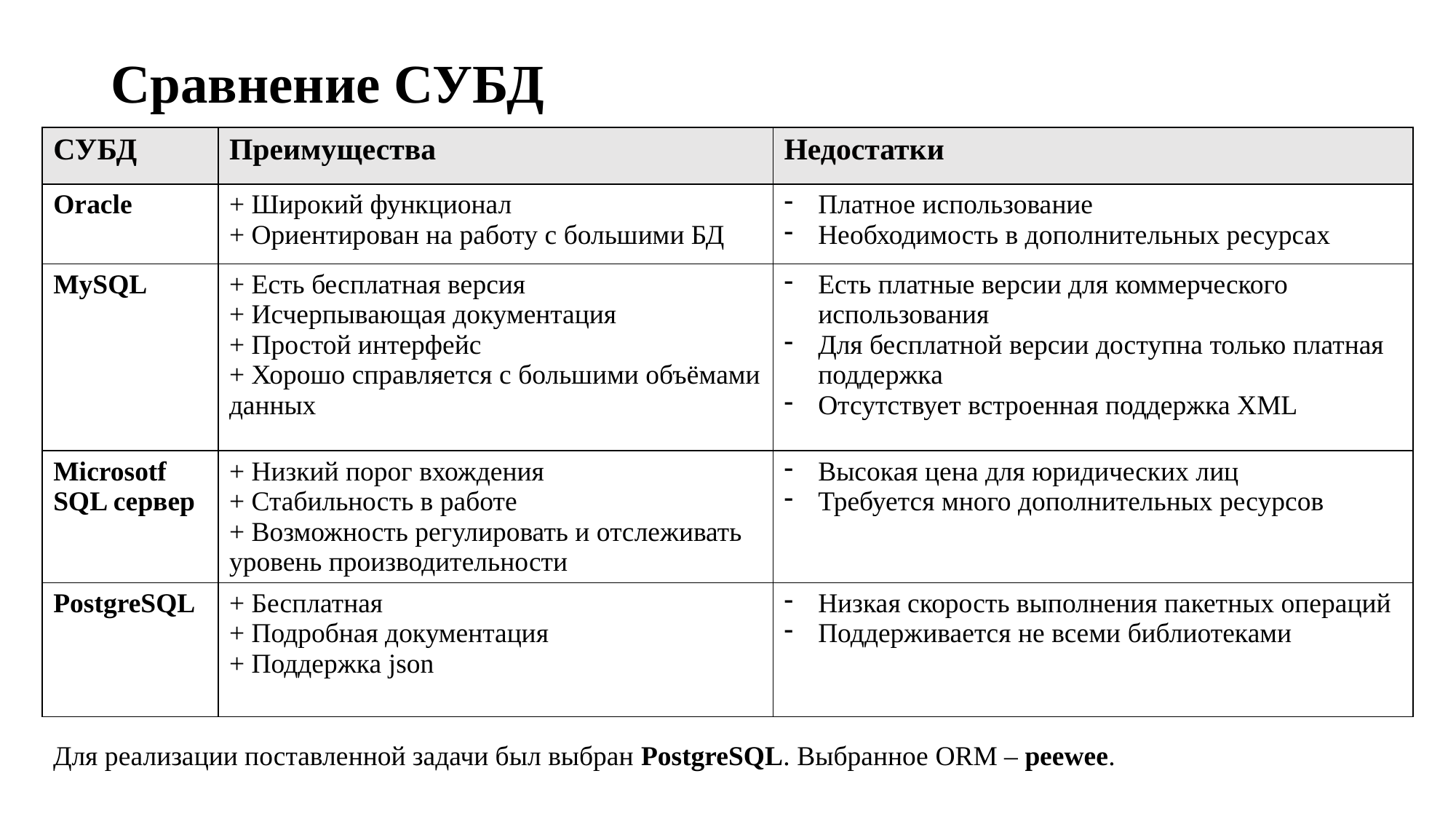

# Сравнение СУБД
| СУБД | Преимущества | Недостатки |
| --- | --- | --- |
| Oracle | + Широкий функционал + Ориентирован на работу с большими БД | Платное использование Необходимость в дополнительных ресурсах |
| MySQL | + Есть бесплатная версия + Исчерпывающая документация + Простой интерфейс + Хорошо справляется с большими объёмами данных | Есть платные версии для коммерческого использования Для бесплатной версии доступна только платная поддержка Отсутствует встроенная поддержка XML |
| Microsotf SQL сервер | + Низкий порог вхождения + Стабильность в работе + Возможность регулировать и отслеживать уровень производительности | Высокая цена для юридических лиц Требуется много дополнительных ресурсов |
| PostgreSQL | + Бесплатная + Подробная документация + Поддержка json | Низкая скорость выполнения пакетных операций Поддерживается не всеми библиотеками |
Для реализации поставленной задачи был выбран PostgreSQL. Выбранное ORM – peewee.